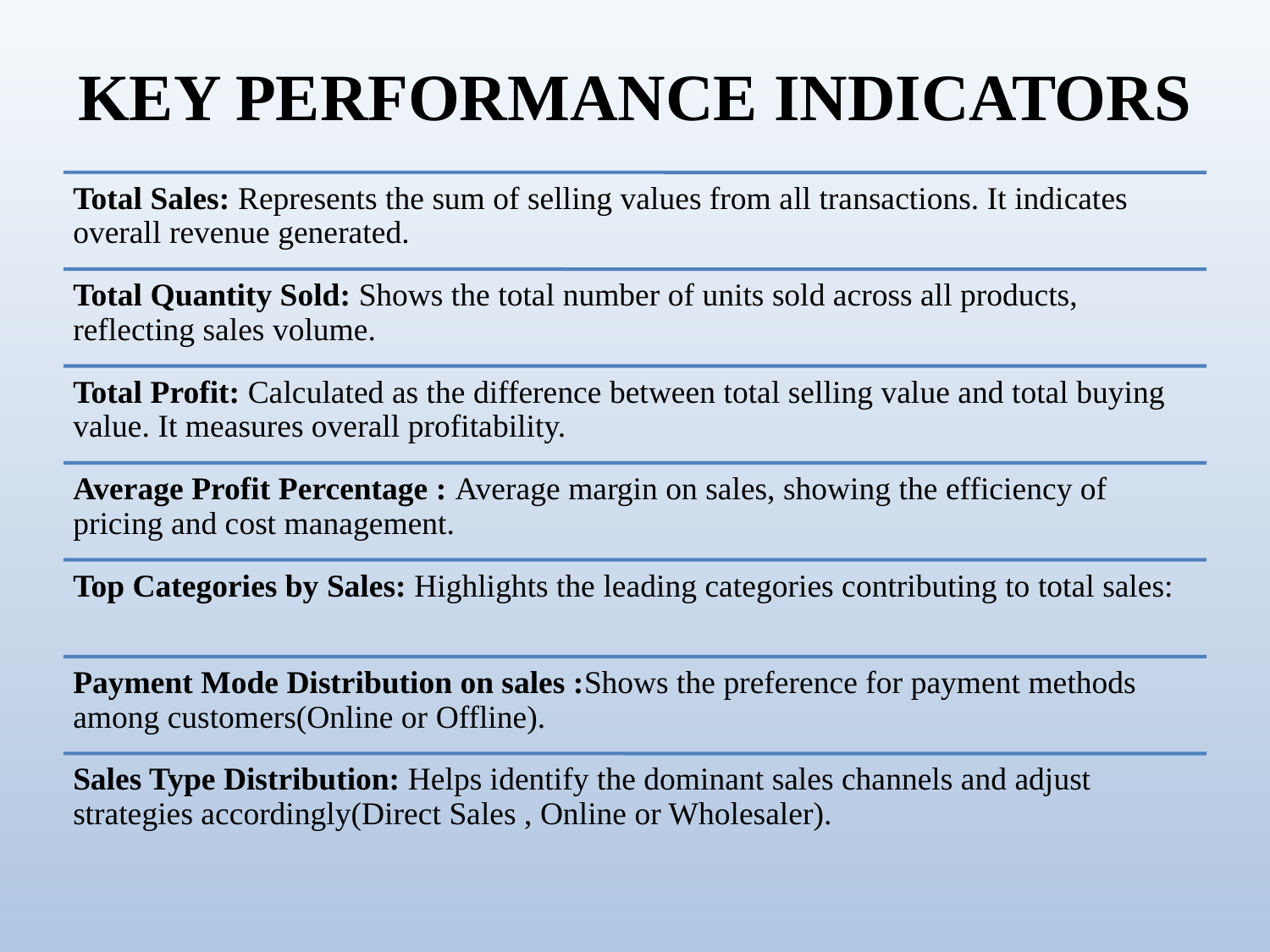

# KEY PERFORMANCE INDICATORS
Total Sales: Represents the sum of selling values from all transactions. It indicates overall revenue generated.
Total Quantity Sold: Shows the total number of units sold across all products, reflecting sales volume.
Total Profit: Calculated as the difference between total selling value and total buying value. It measures overall profitability.
Average Profit Percentage : Average margin on sales, showing the efficiency of pricing and cost management.
Top Categories by Sales: Highlights the leading categories contributing to total sales:
Payment Mode Distribution on sales :Shows the preference for payment methods among customers(Online or Offline).
Sales Type Distribution: Helps identify the dominant sales channels and adjust strategies accordingly(Direct Sales , Online or Wholesaler).